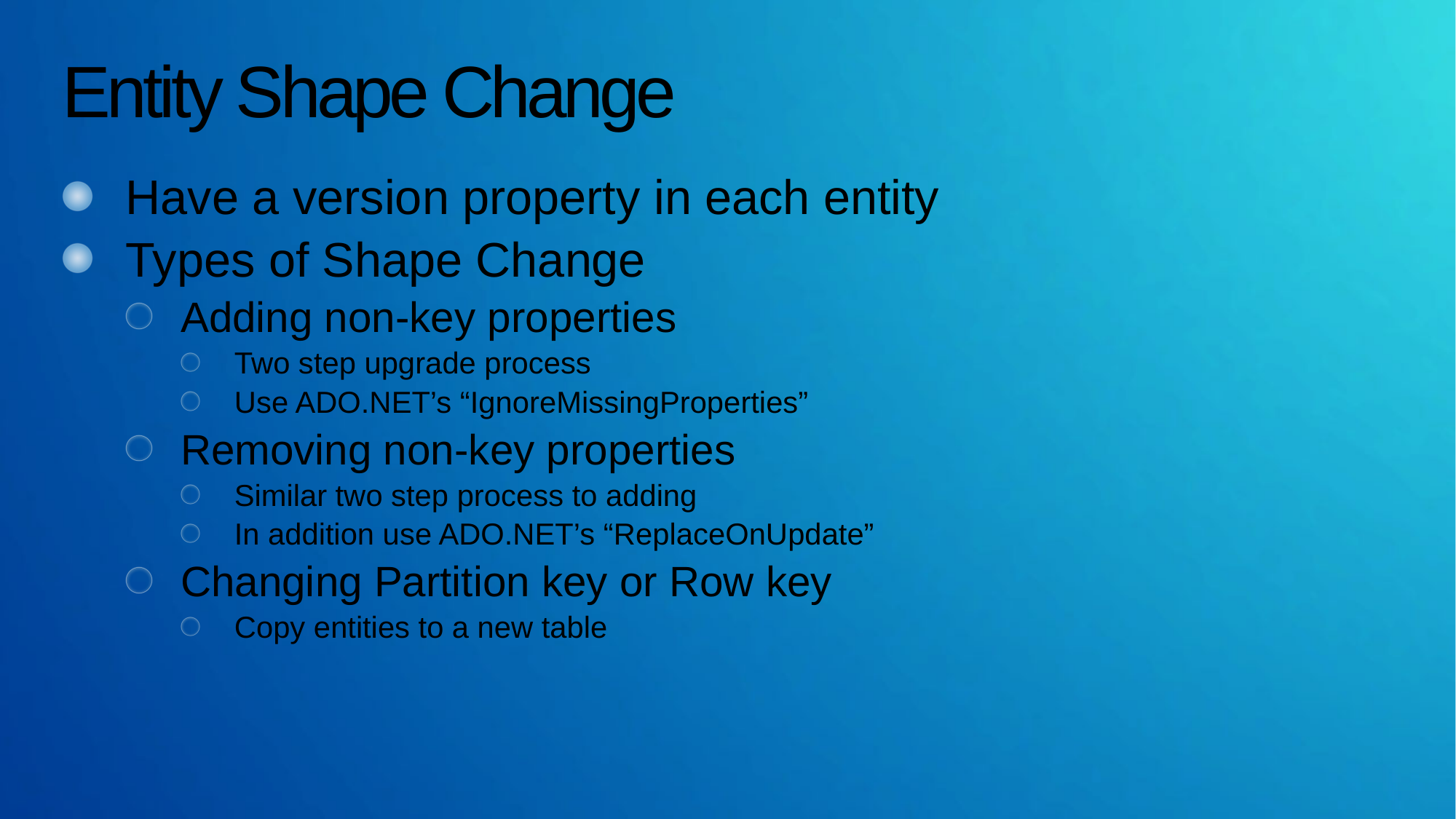

# Entity Shape Change
Have a version property in each entity
Types of Shape Change
Adding non-key properties
Two step upgrade process
Use ADO.NET’s “IgnoreMissingProperties”
Removing non-key properties
Similar two step process to adding
In addition use ADO.NET’s “ReplaceOnUpdate”
Changing Partition key or Row key
Copy entities to a new table